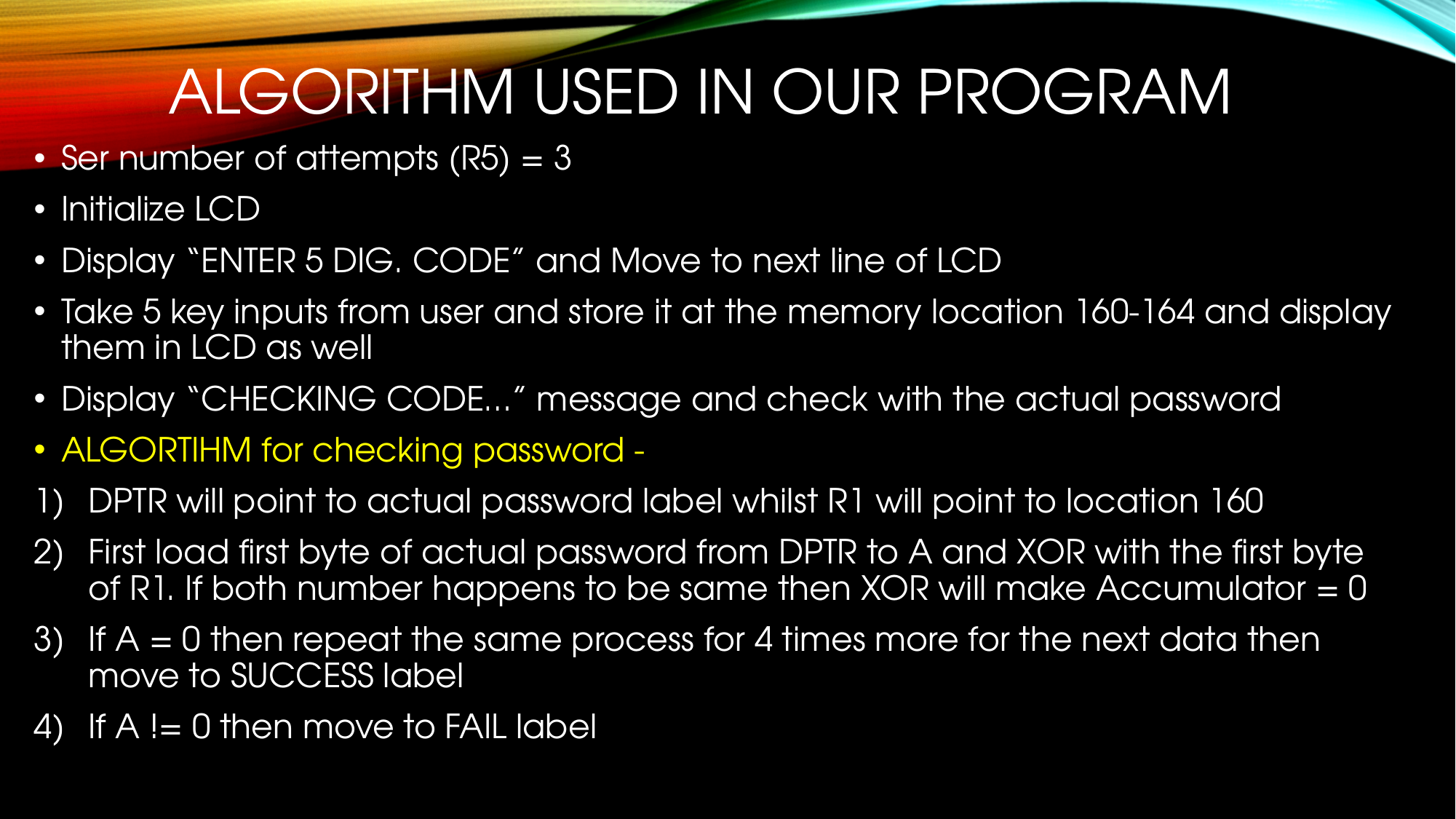

# ALGORITHM USED IN OUR PROGRAM
Ser number of attempts (R5) = 3
Initialize LCD
Display “ENTER 5 DIG. CODE” and Move to next line of LCD
Take 5 key inputs from user and store it at the memory location 160-164 and display them in LCD as well
Display “CHECKING CODE…” message and check with the actual password
ALGORTIHM for checking password -
DPTR will point to actual password label whilst R1 will point to location 160
First load first byte of actual password from DPTR to A and XOR with the first byte of R1. If both number happens to be same then XOR will make Accumulator = 0
If A = 0 then repeat the same process for 4 times more for the next data then move to SUCCESS label
If A != 0 then move to FAIL label